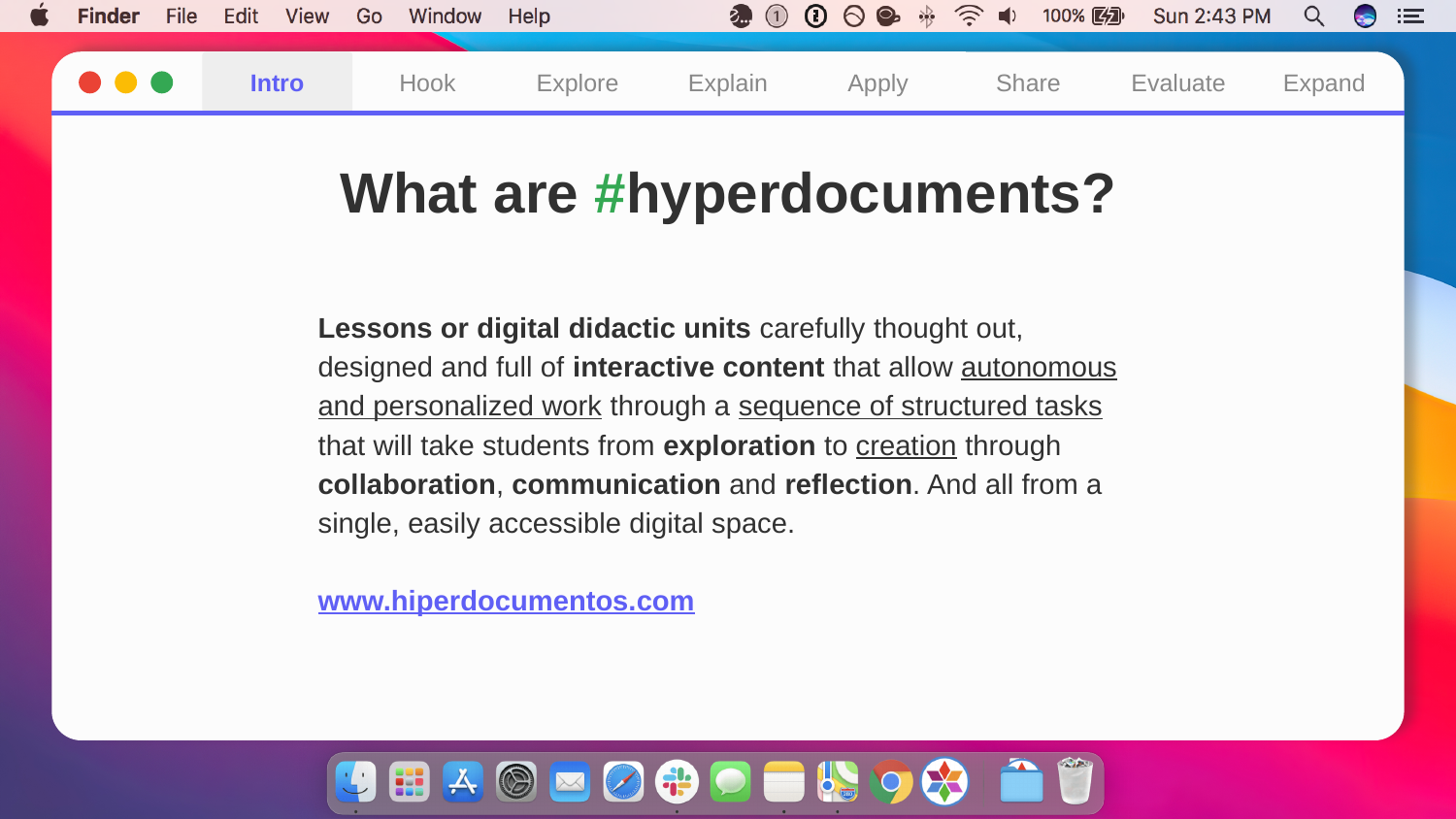

Intro
Hook
Explore
Explain
Apply
Share
Evaluate
Expand

# What are #hyperdocuments?
Lessons or digital didactic units carefully thought out, designed and full of interactive content that allow autonomous and personalized work through a sequence of structured tasks that will take students from exploration to creation through collaboration, communication and reflection. And all from a single, easily accessible digital space.

www.hiperdocumentos.com